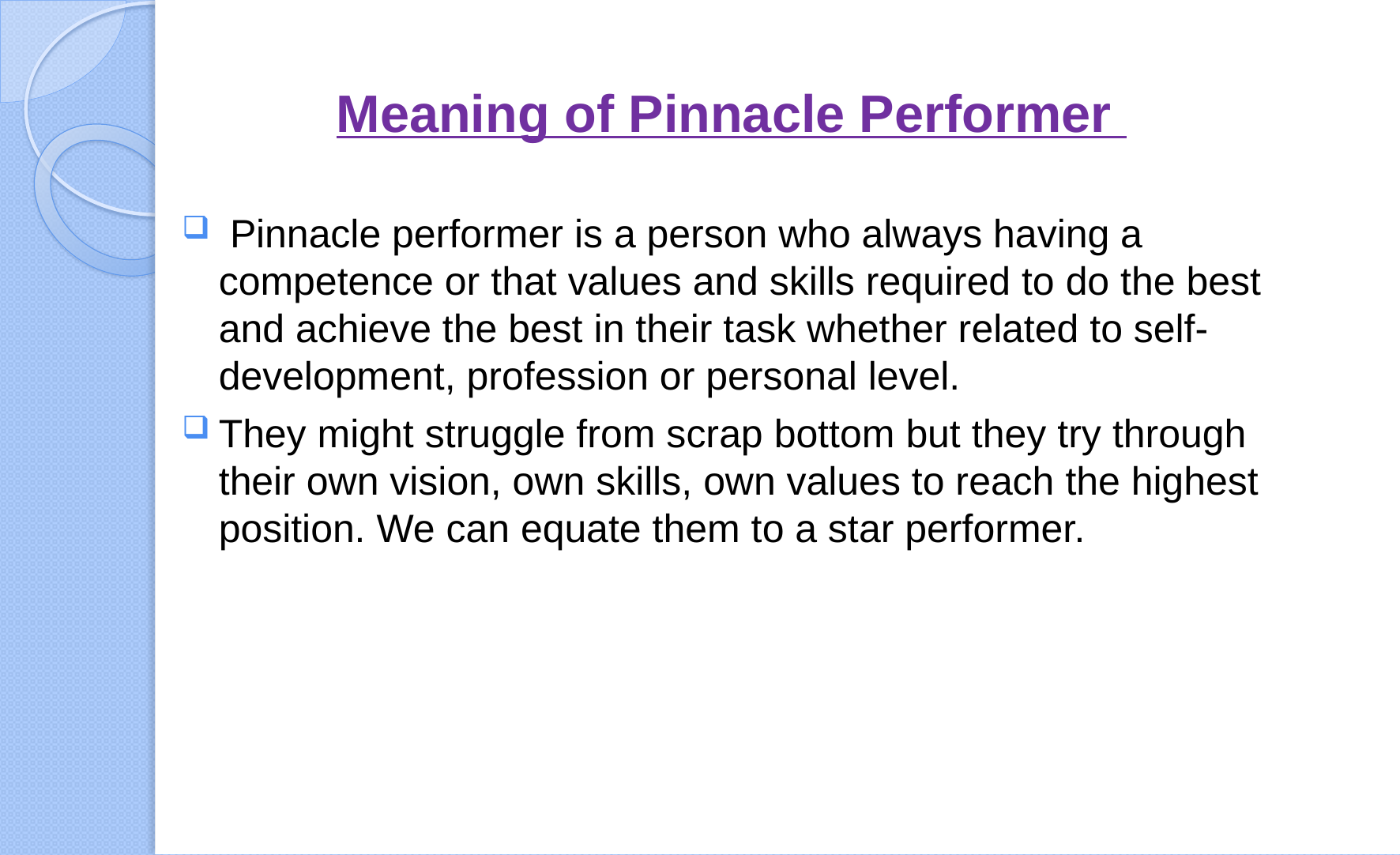

# Meaning of Pinnacle Performer

 Pinnacle performer is a person who always having a competence or that values and skills required to do the best and achieve the best in their task whether related to self-development, profession or personal level.
They might struggle from scrap bottom but they try through their own vision, own skills, own values to reach the highest position. We can equate them to a star performer.